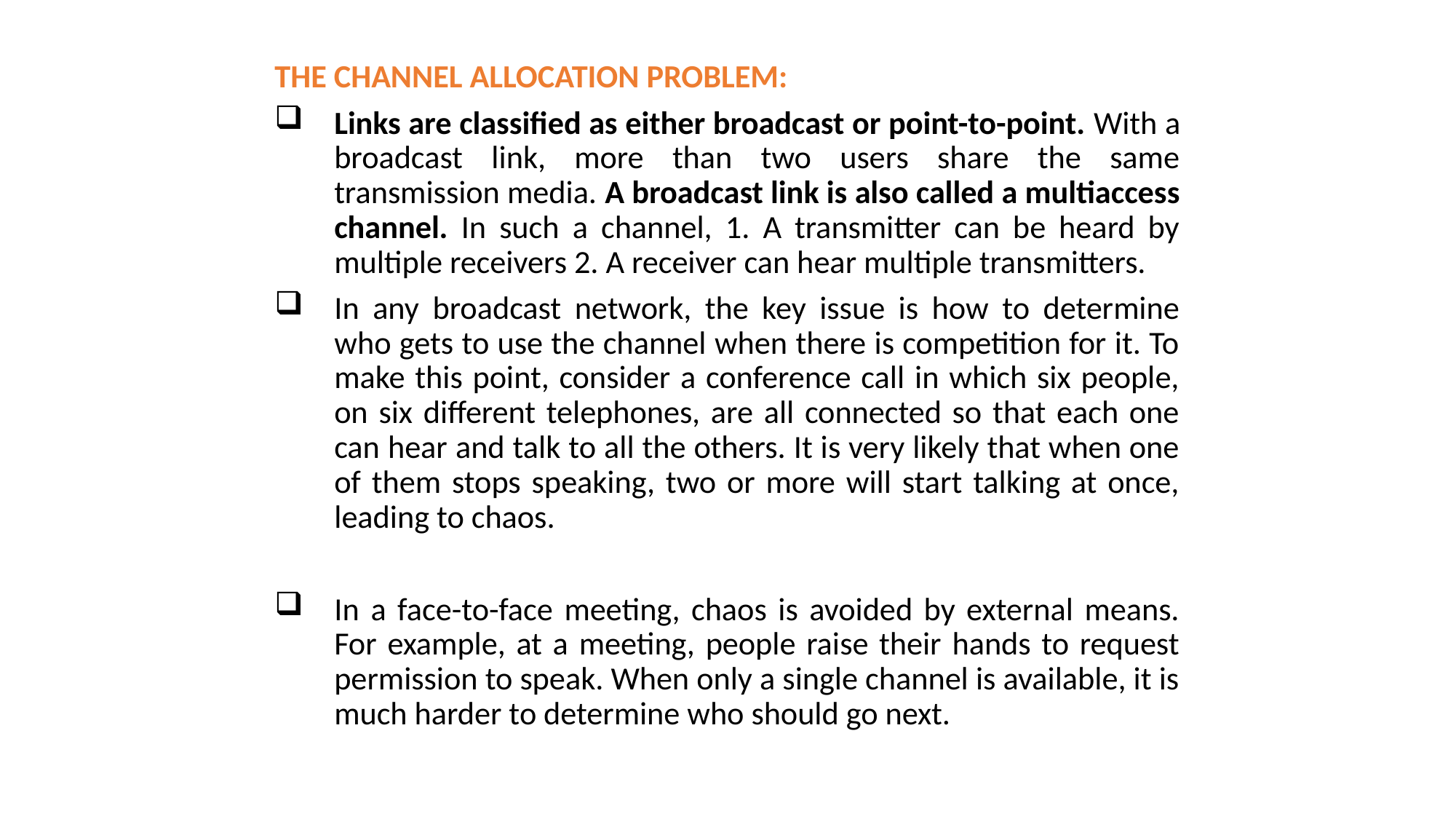

THE CHANNEL ALLOCATION PROBLEM:
Links are classified as either broadcast or point-to-point. With a broadcast link, more than two users share the same transmission media. A broadcast link is also called a multiaccess channel. In such a channel, 1. A transmitter can be heard by multiple receivers 2. A receiver can hear multiple transmitters.
In any broadcast network, the key issue is how to determine who gets to use the channel when there is competition for it. To make this point, consider a conference call in which six people, on six different telephones, are all connected so that each one can hear and talk to all the others. It is very likely that when one of them stops speaking, two or more will start talking at once, leading to chaos.

In a face-to-face meeting, chaos is avoided by external means. For example, at a meeting, people raise their hands to request permission to speak. When only a single channel is available, it is much harder to determine who should go next.